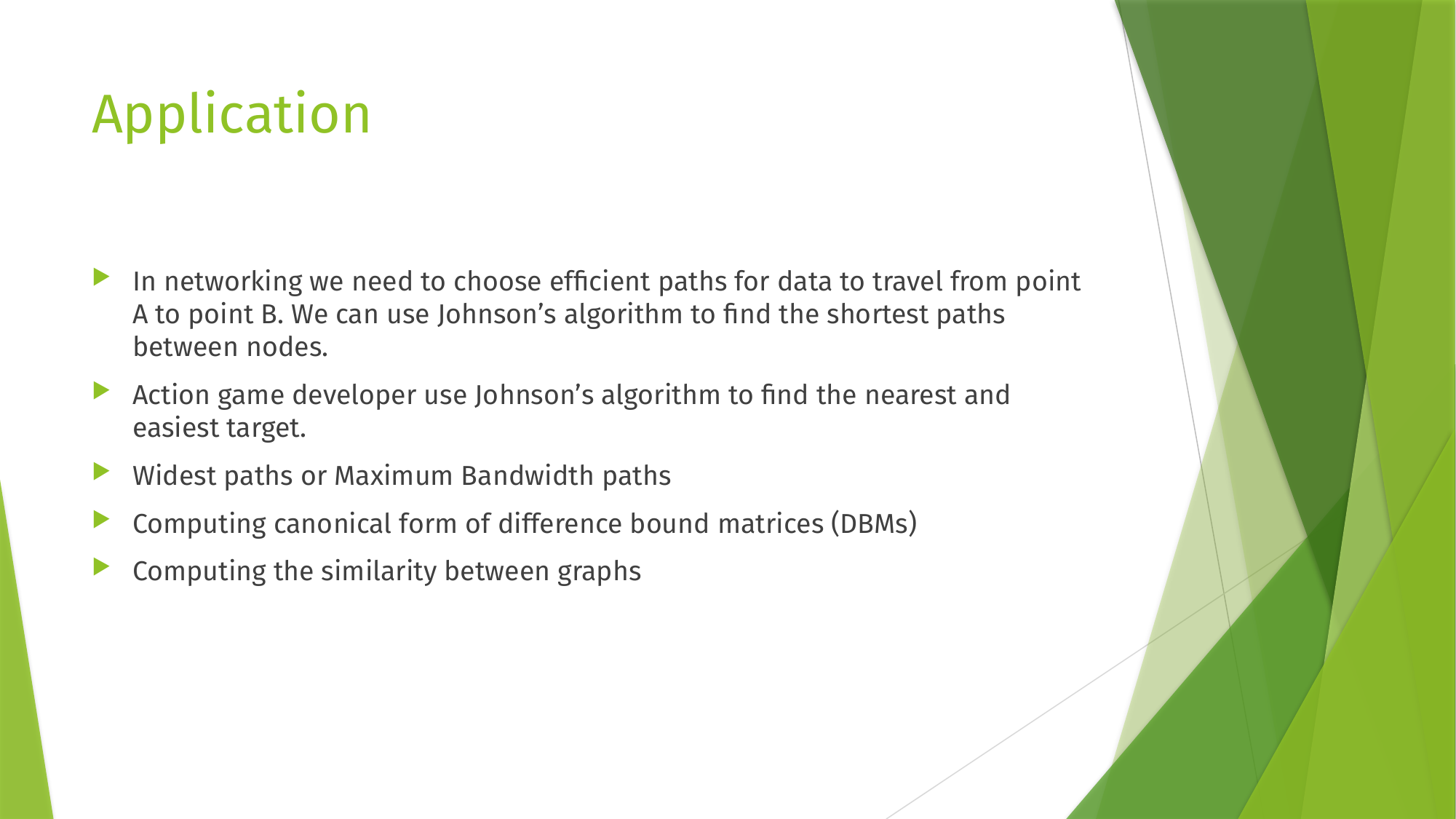

# Application
In networking we need to choose efficient paths for data to travel from point A to point B. We can use Johnson’s algorithm to find the shortest paths between nodes.
Action game developer use Johnson’s algorithm to find the nearest and easiest target.
Widest paths or Maximum Bandwidth paths
Computing canonical form of difference bound matrices (DBMs)
Computing the similarity between graphs